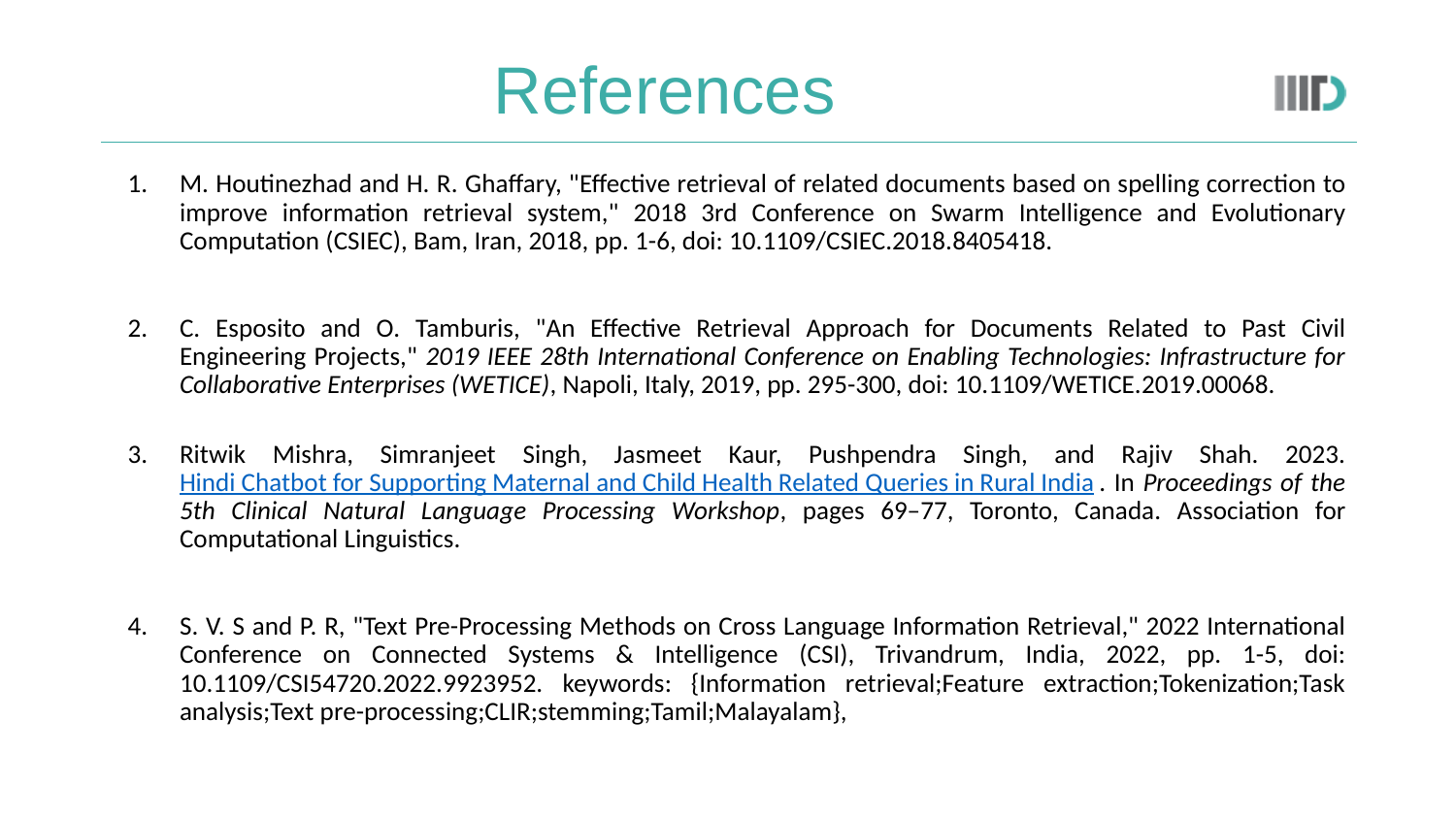

# References
M. Houtinezhad and H. R. Ghaffary, "Effective retrieval of related documents based on spelling correction to improve information retrieval system," 2018 3rd Conference on Swarm Intelligence and Evolutionary Computation (CSIEC), Bam, Iran, 2018, pp. 1-6, doi: 10.1109/CSIEC.2018.8405418.

C. Esposito and O. Tamburis, "An Effective Retrieval Approach for Documents Related to Past Civil Engineering Projects," 2019 IEEE 28th International Conference on Enabling Technologies: Infrastructure for Collaborative Enterprises (WETICE), Napoli, Italy, 2019, pp. 295-300, doi: 10.1109/WETICE.2019.00068.

Ritwik Mishra, Simranjeet Singh, Jasmeet Kaur, Pushpendra Singh, and Rajiv Shah. 2023. Hindi Chatbot for Supporting Maternal and Child Health Related Queries in Rural India. In Proceedings of the 5th Clinical Natural Language Processing Workshop, pages 69–77, Toronto, Canada. Association for Computational Linguistics.

S. V. S and P. R, "Text Pre-Processing Methods on Cross Language Information Retrieval," 2022 International Conference on Connected Systems & Intelligence (CSI), Trivandrum, India, 2022, pp. 1-5, doi: 10.1109/CSI54720.2022.9923952. keywords: {Information retrieval;Feature extraction;Tokenization;Task analysis;Text pre-processing;CLIR;stemming;Tamil;Malayalam},